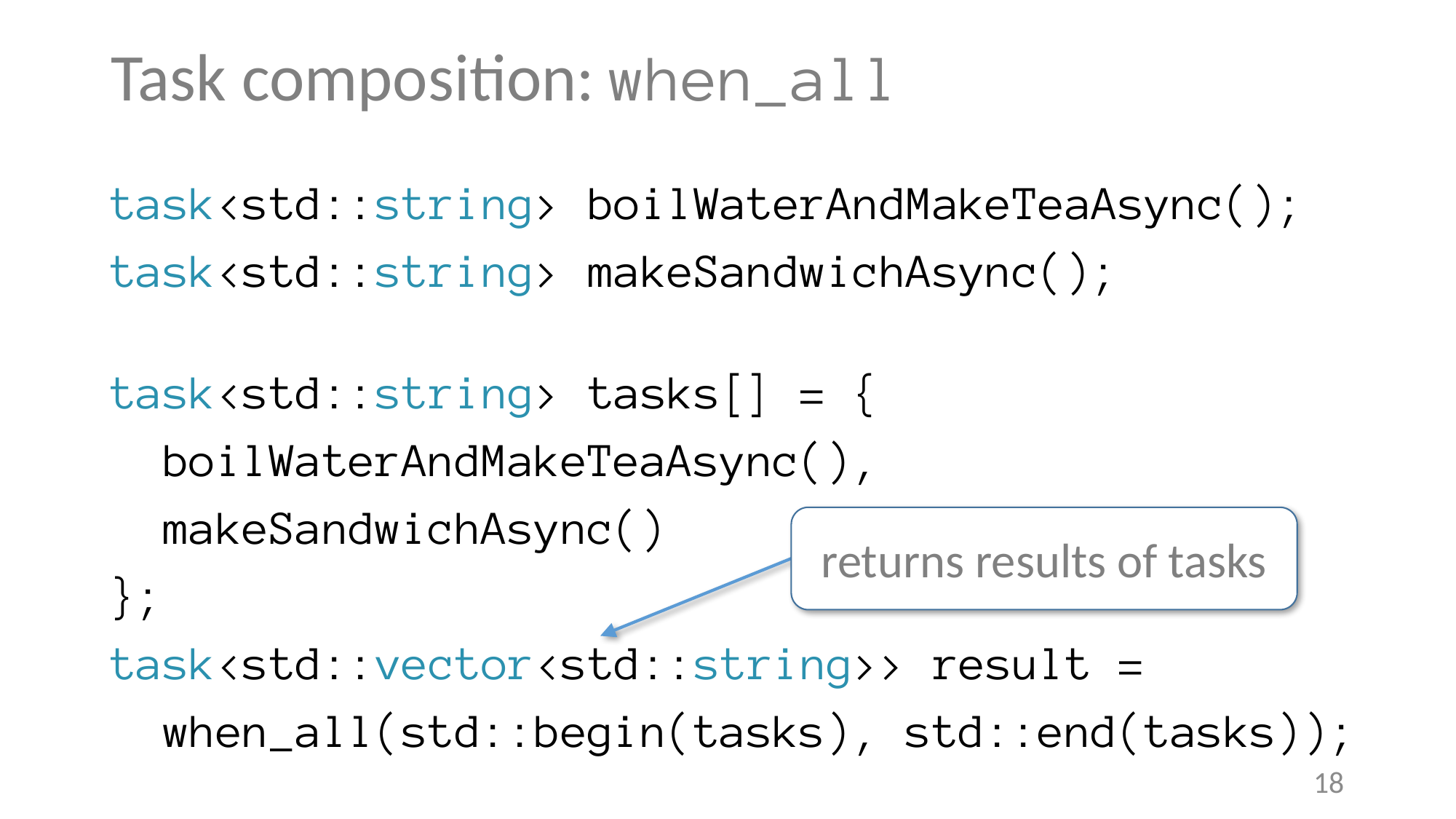

# Task composition: when_all
task<std::string> boilWaterAndMakeTeaAsync();
task<std::string> makeSandwichAsync();

task<std::string> tasks[] = {
  boilWaterAndMakeTeaAsync(),
  makeSandwichAsync()
};
task<std::vector<std::string>> result =
  when_all(std::begin(tasks), std::end(tasks));
returns results of tasks
18